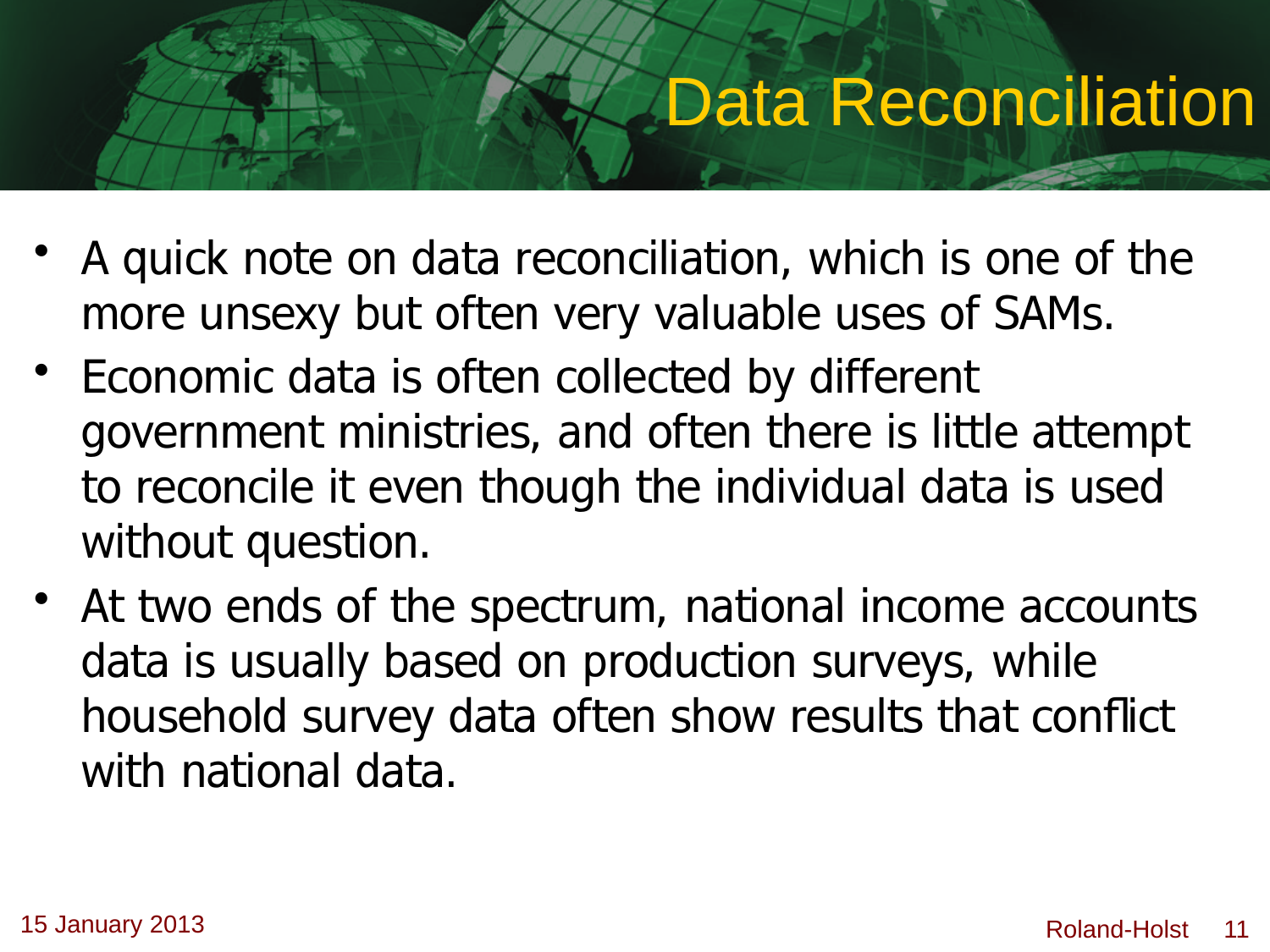

# Data Reconciliation
A quick note on data reconciliation, which is one of the more unsexy but often very valuable uses of SAMs.
Economic data is often collected by different government ministries, and often there is little attempt to reconcile it even though the individual data is used without question.
At two ends of the spectrum, national income accounts data is usually based on production surveys, while household survey data often show results that conflict with national data.